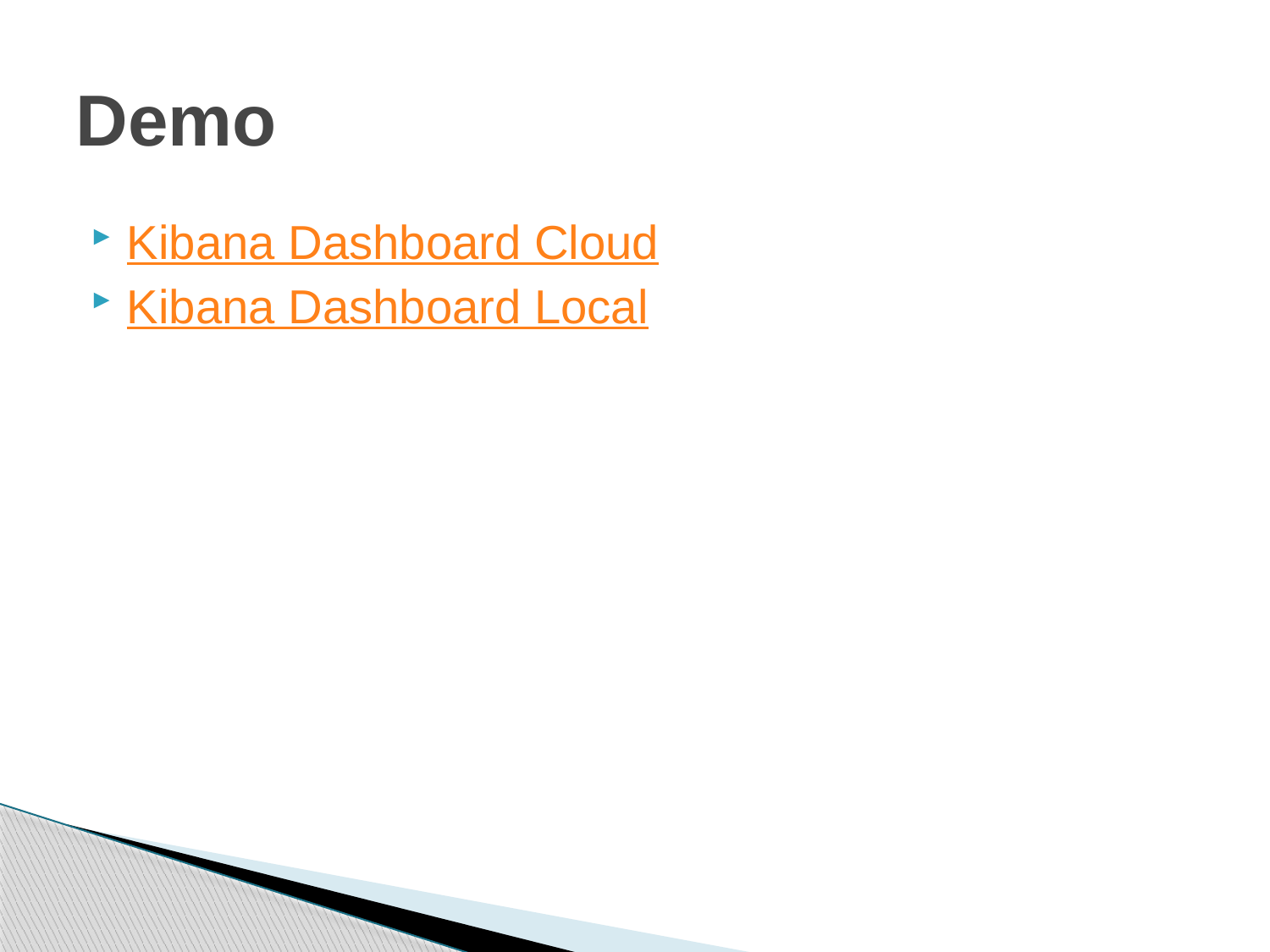

# Demo
Kibana Dashboard Cloud
Kibana Dashboard Local